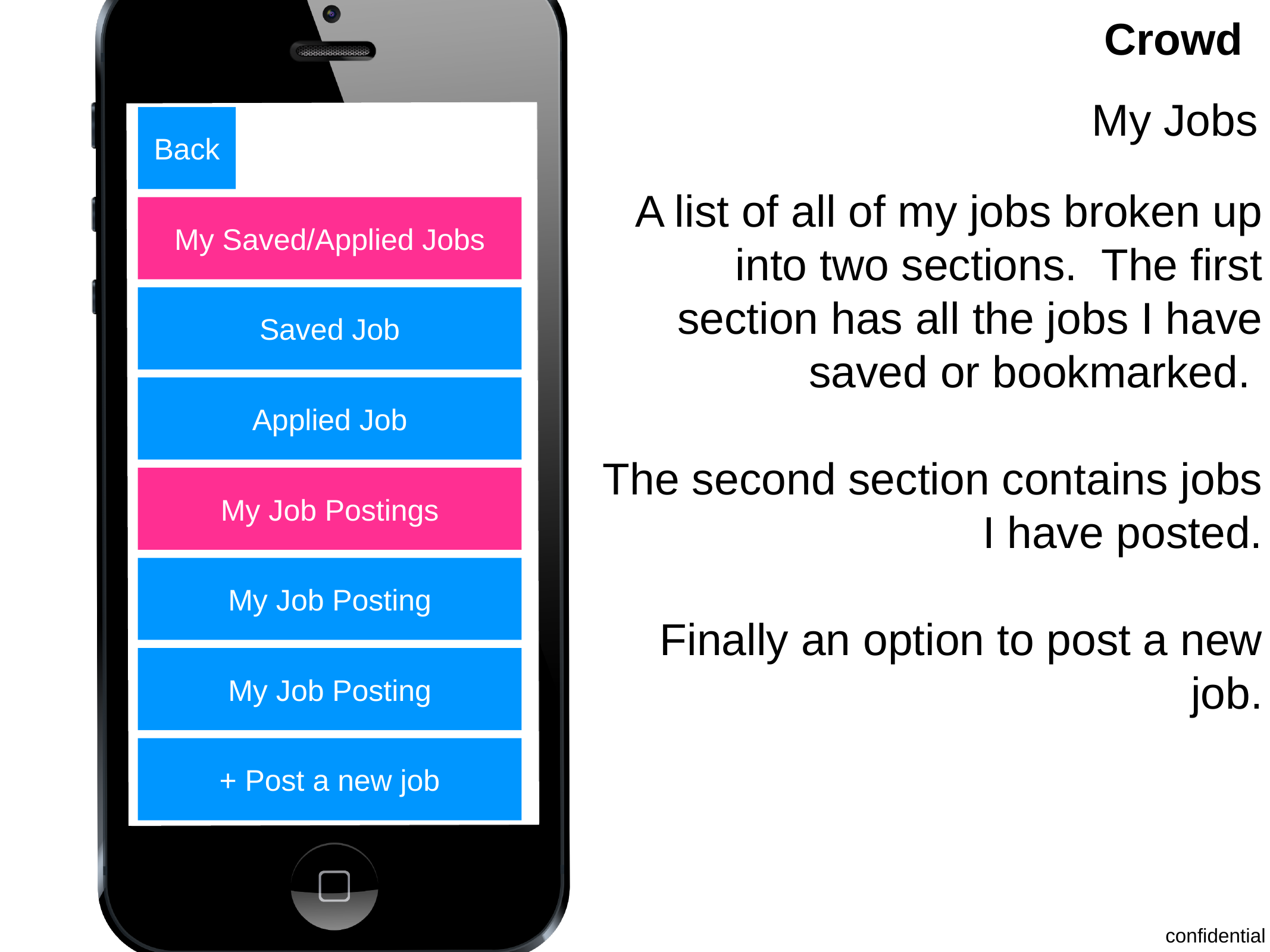

My Jobs
Back
A list of all of my jobs broken up into two sections.  The first section has all the jobs I have saved or bookmarked.

The second section contains jobs I have posted.

Finally an option to post a new job.
My Saved/Applied Jobs
Saved Job
Applied Job
My Job Postings
My Job Posting
My Job Posting
+ Post a new job